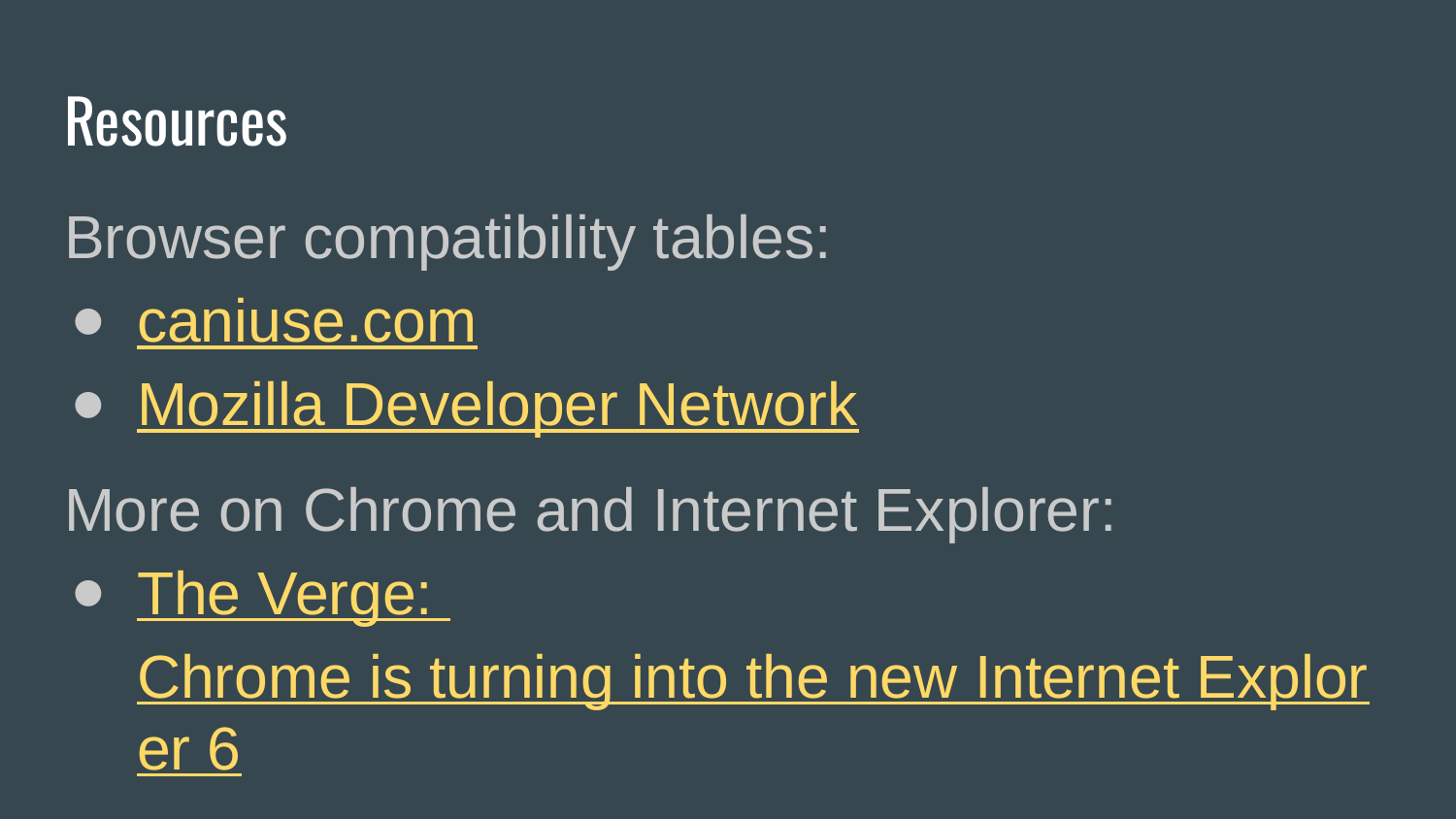

# Resources
Browser compatibility tables:
caniuse.com
Mozilla Developer Network
More on Chrome and Internet Explorer:
The Verge: Chrome is turning into the new Internet Explorer 6